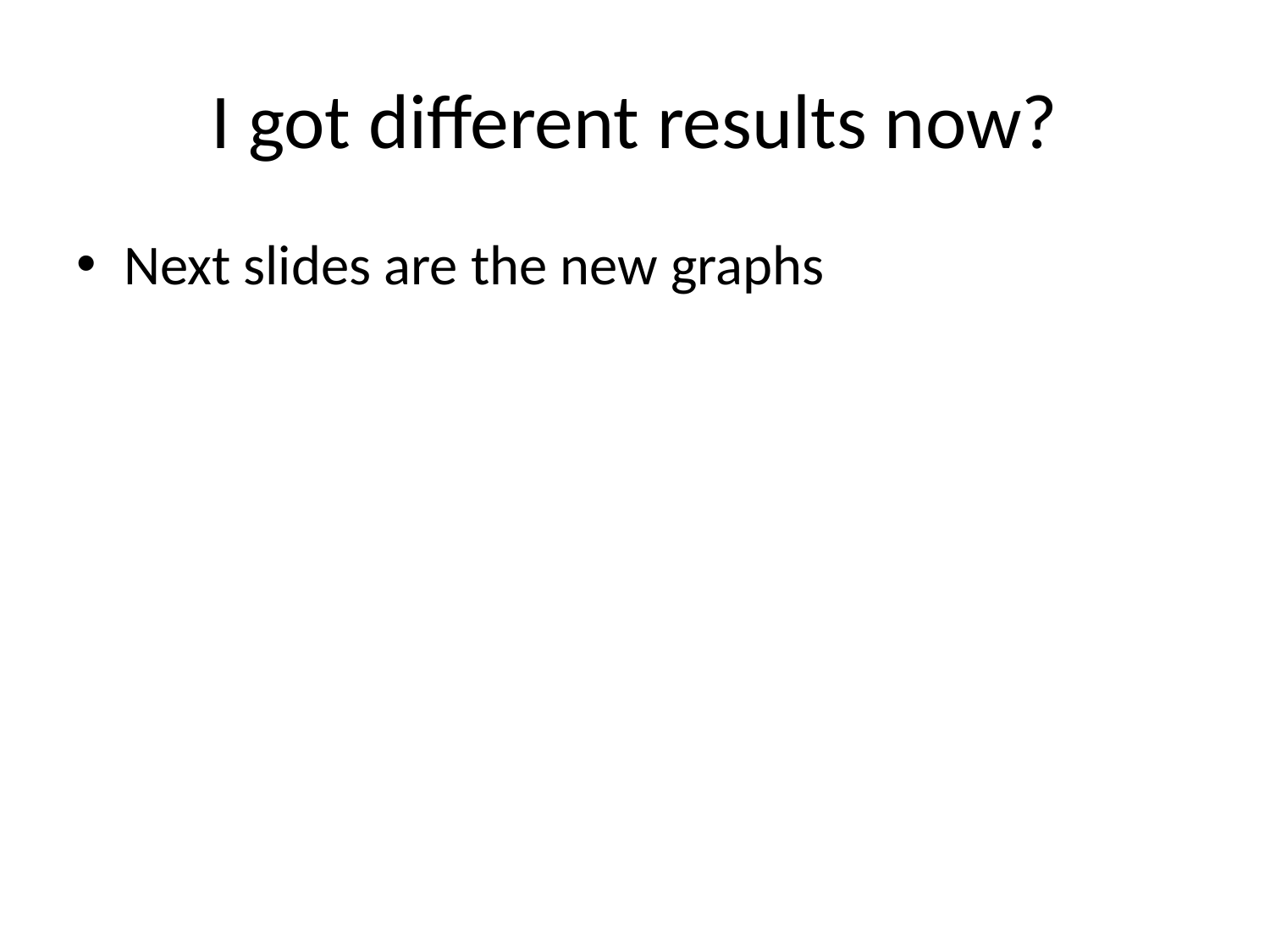

# I got different results now?
Next slides are the new graphs